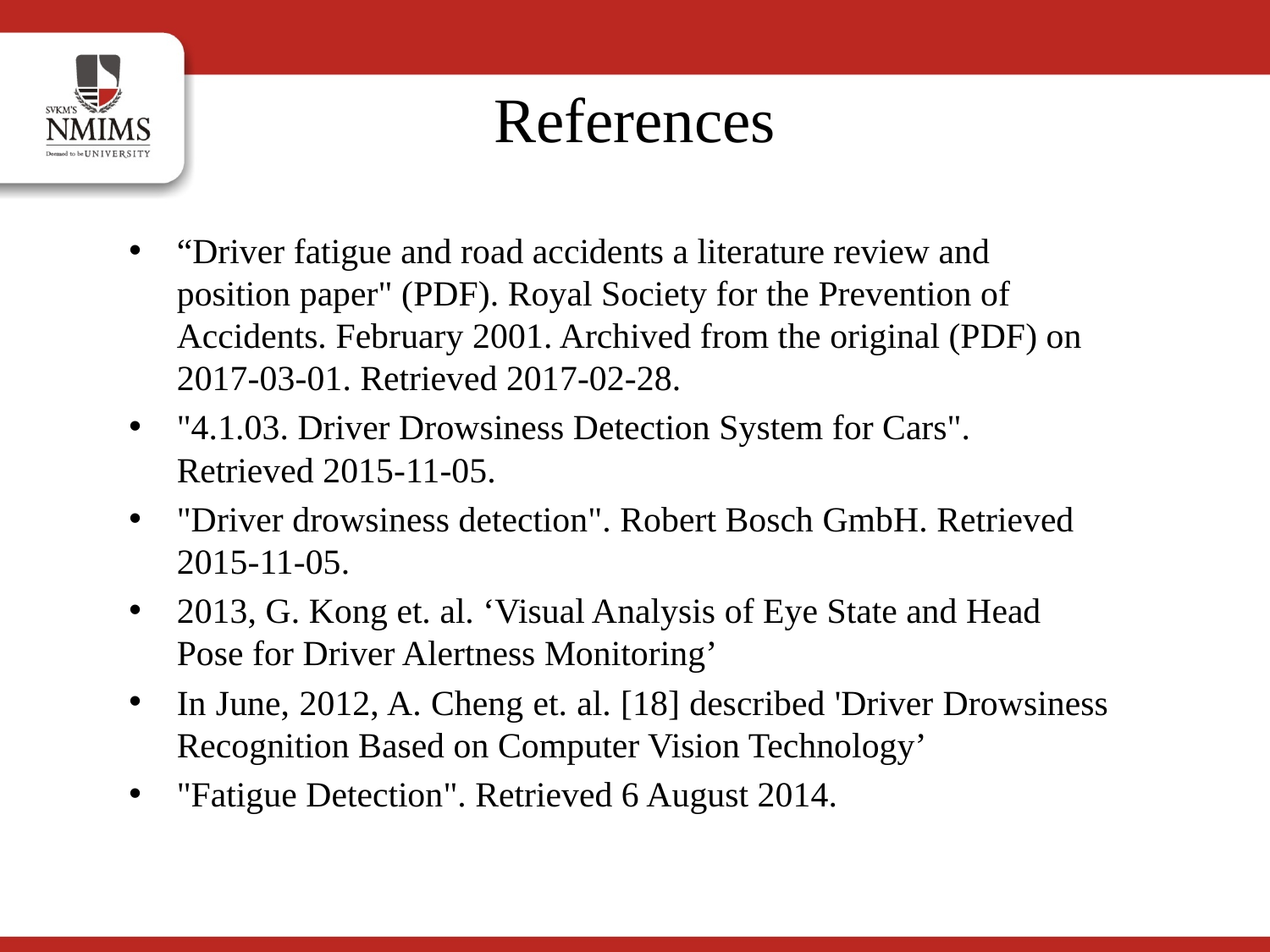

# References
“Driver fatigue and road accidents a literature review and position paper" (PDF). Royal Society for the Prevention of Accidents. February 2001. Archived from the original (PDF) on 2017-03-01. Retrieved 2017-02-28.
"4.1.03. Driver Drowsiness Detection System for Cars". Retrieved 2015-11-05.
"Driver drowsiness detection". Robert Bosch GmbH. Retrieved 2015-11-05.
2013, G. Kong et. al. ‘Visual Analysis of Eye State and Head Pose for Driver Alertness Monitoring’
In June, 2012, A. Cheng et. al. [18] described 'Driver Drowsiness Recognition Based on Computer Vision Technology’
"Fatigue Detection". Retrieved 6 August 2014.